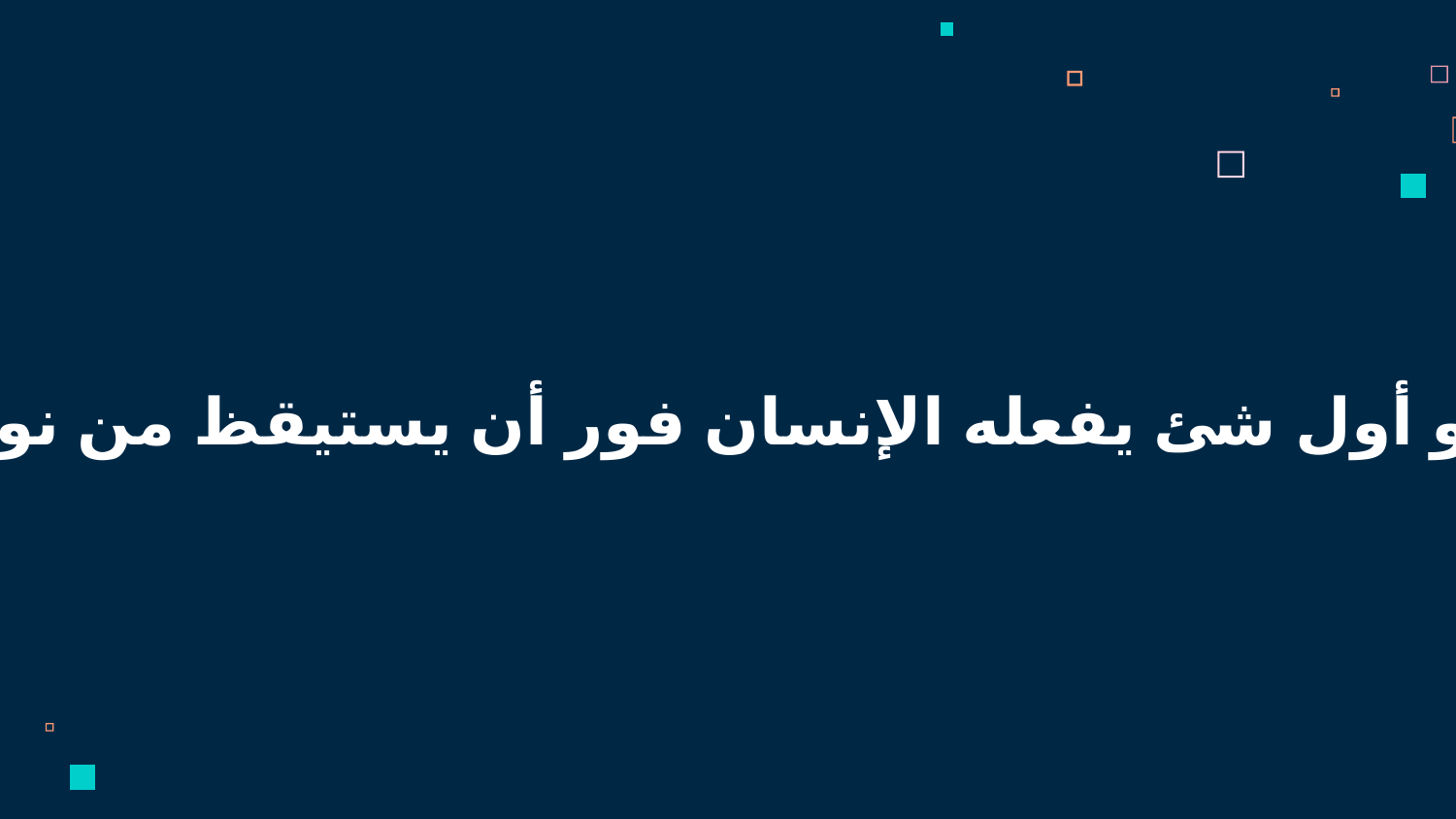

ما هو أول شئ يفعله الإنسان فور أن يستيقظ من نومه؟